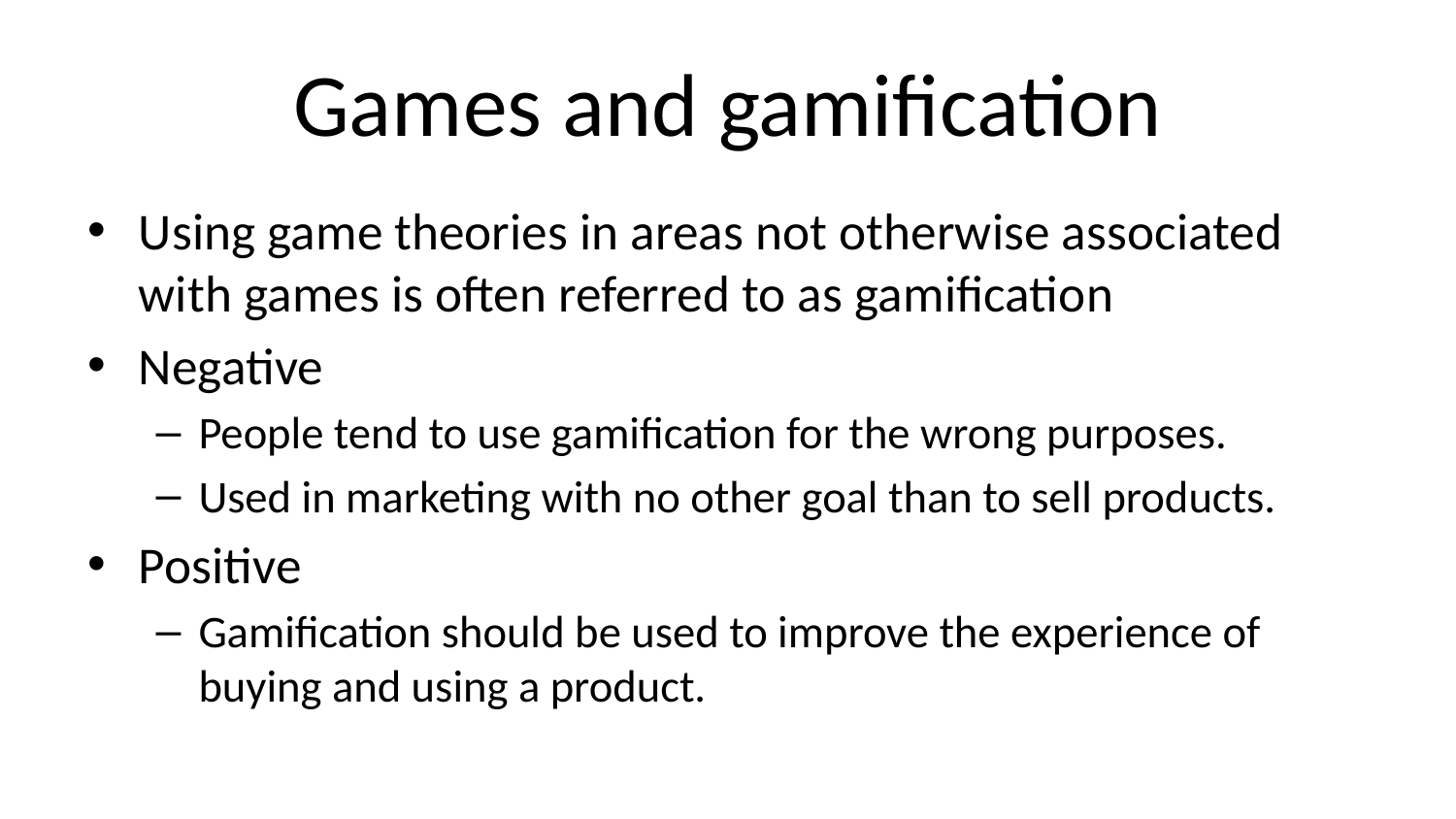

# Games and gamification
Using game theories in areas not otherwise associated with games is often referred to as gamification
Negative
People tend to use gamification for the wrong purposes.
Used in marketing with no other goal than to sell products.
Positive
Gamification should be used to improve the experience of buying and using a product.